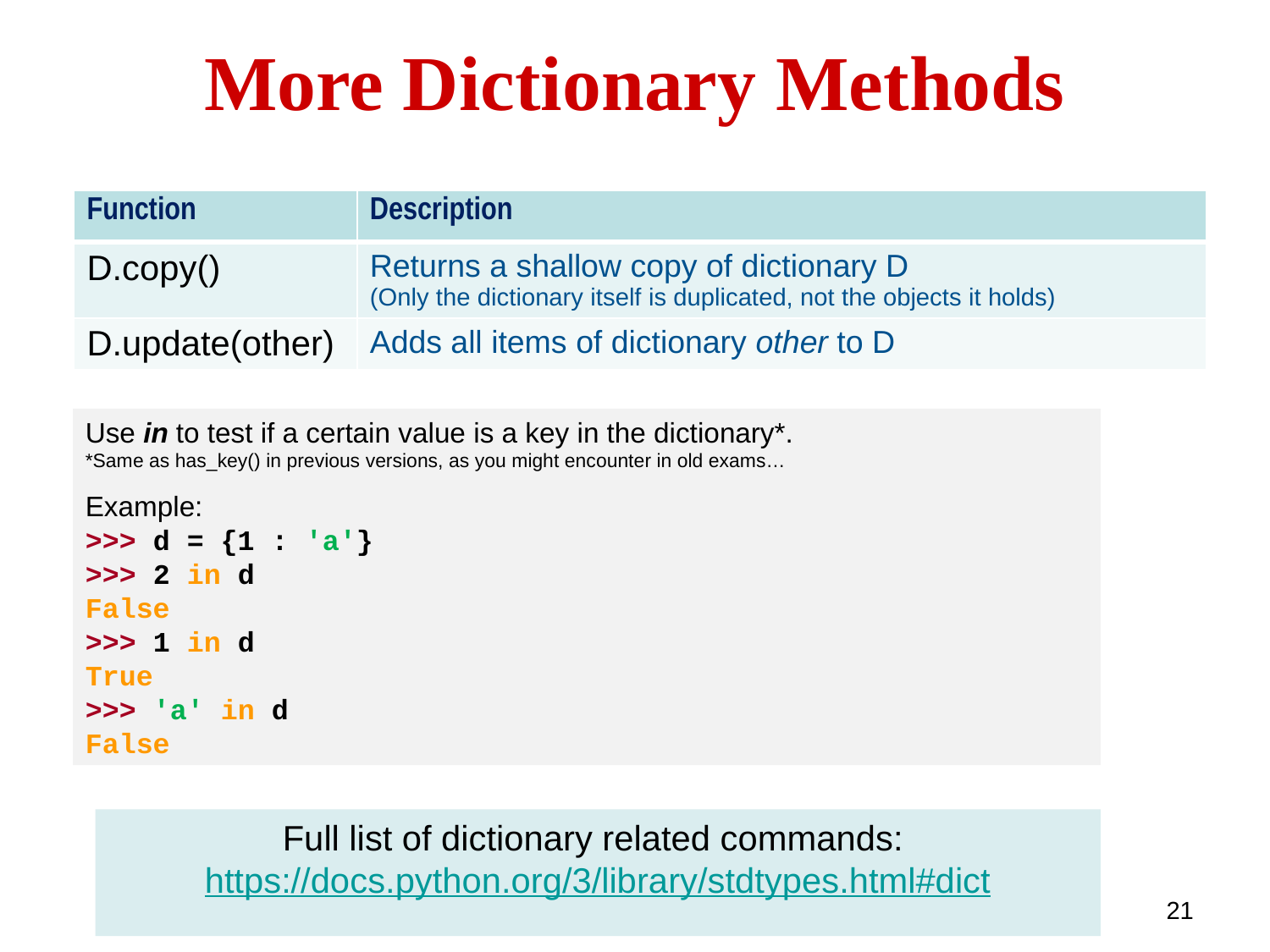

# More Dictionary Methods
| Function | Description |
| --- | --- |
| D.copy() | Returns a shallow copy of dictionary D (Only the dictionary itself is duplicated, not the objects it holds) |
| D.update(other) | Adds all items of dictionary other to D |
Use in to test if a certain value is a key in the dictionary*.
*Same as has_key() in previous versions, as you might encounter in old exams…

Example:
>>> d = {1 : 'a'}
>>> 2 in d
False
>>> 1 in d
True
>>> 'a' in d
False
Full list of dictionary related commands: https://docs.python.org/3/library/stdtypes.html#dict
21